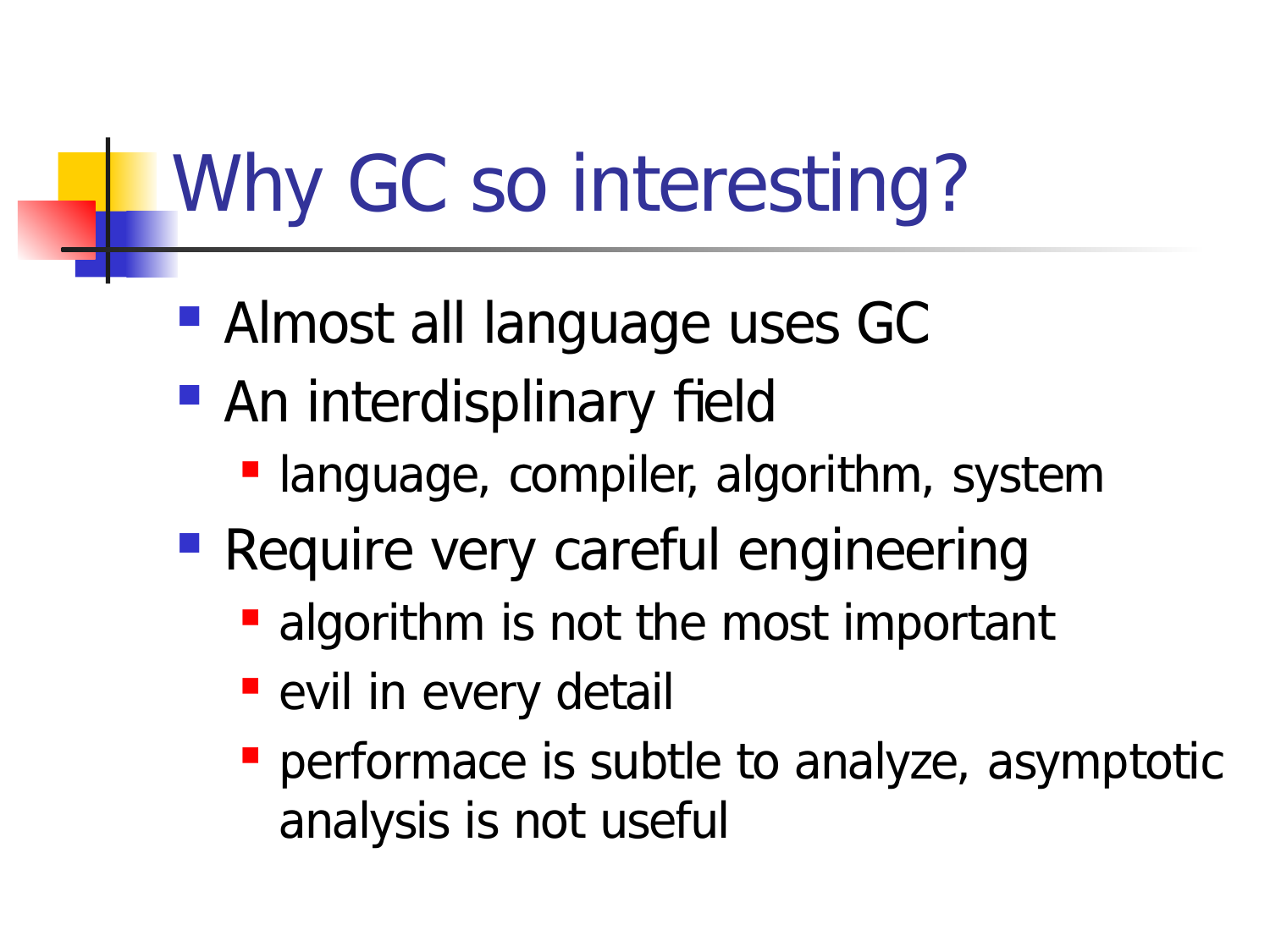

# Why GC so interesting?
Almost all language uses GC
An interdisplinary field
language, compiler, algorithm, system
Require very careful engineering
algorithm is not the most important
evil in every detail
performace is subtle to analyze, asymptotic analysis is not useful